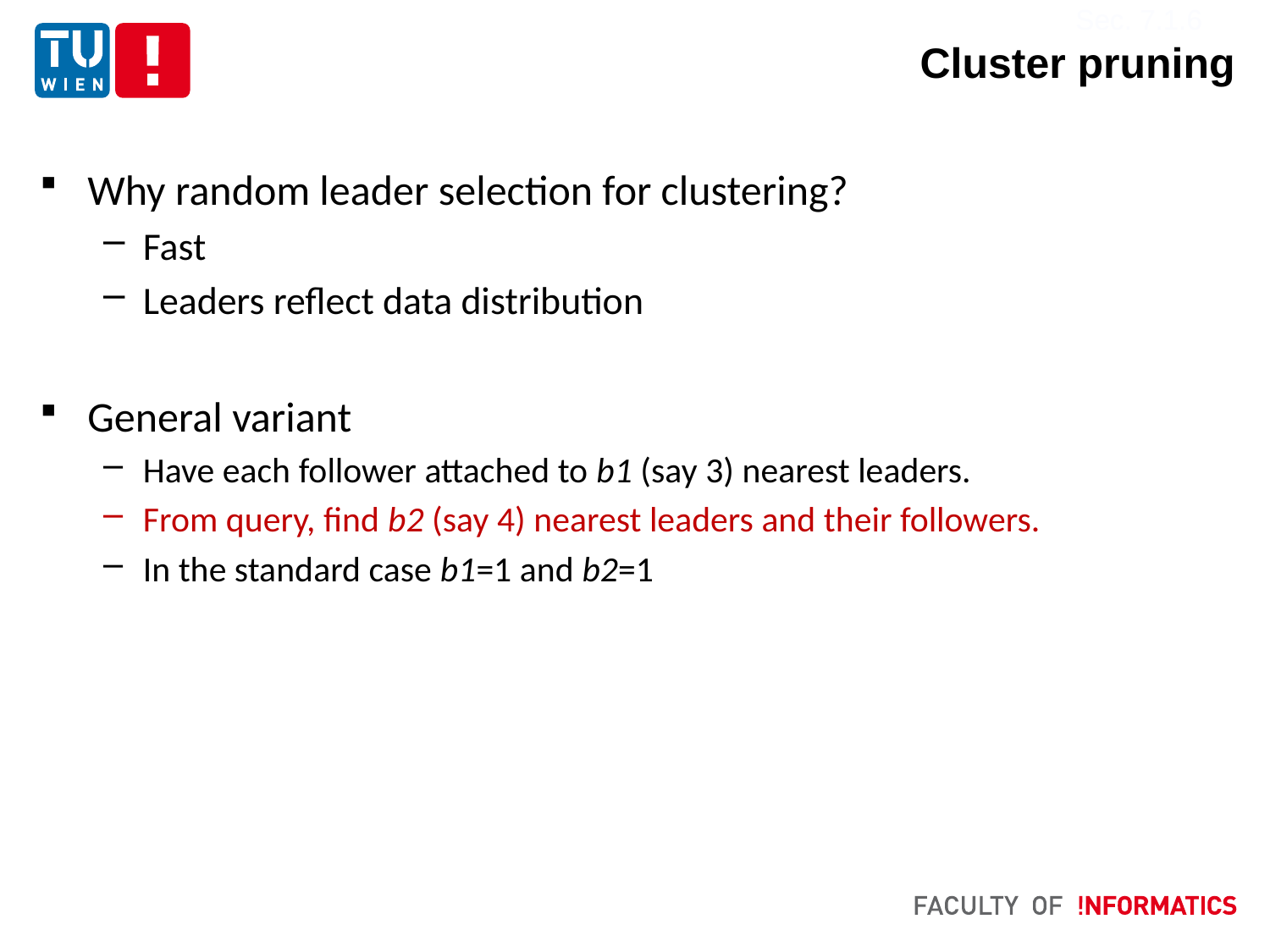

Sec. 7.1.6
# Cluster pruning
Why random leader selection for clustering?
Fast
Leaders reflect data distribution

General variant
Have each follower attached to b1 (say 3) nearest leaders.
From query, find b2 (say 4) nearest leaders and their followers.
In the standard case b1=1 and b2=1